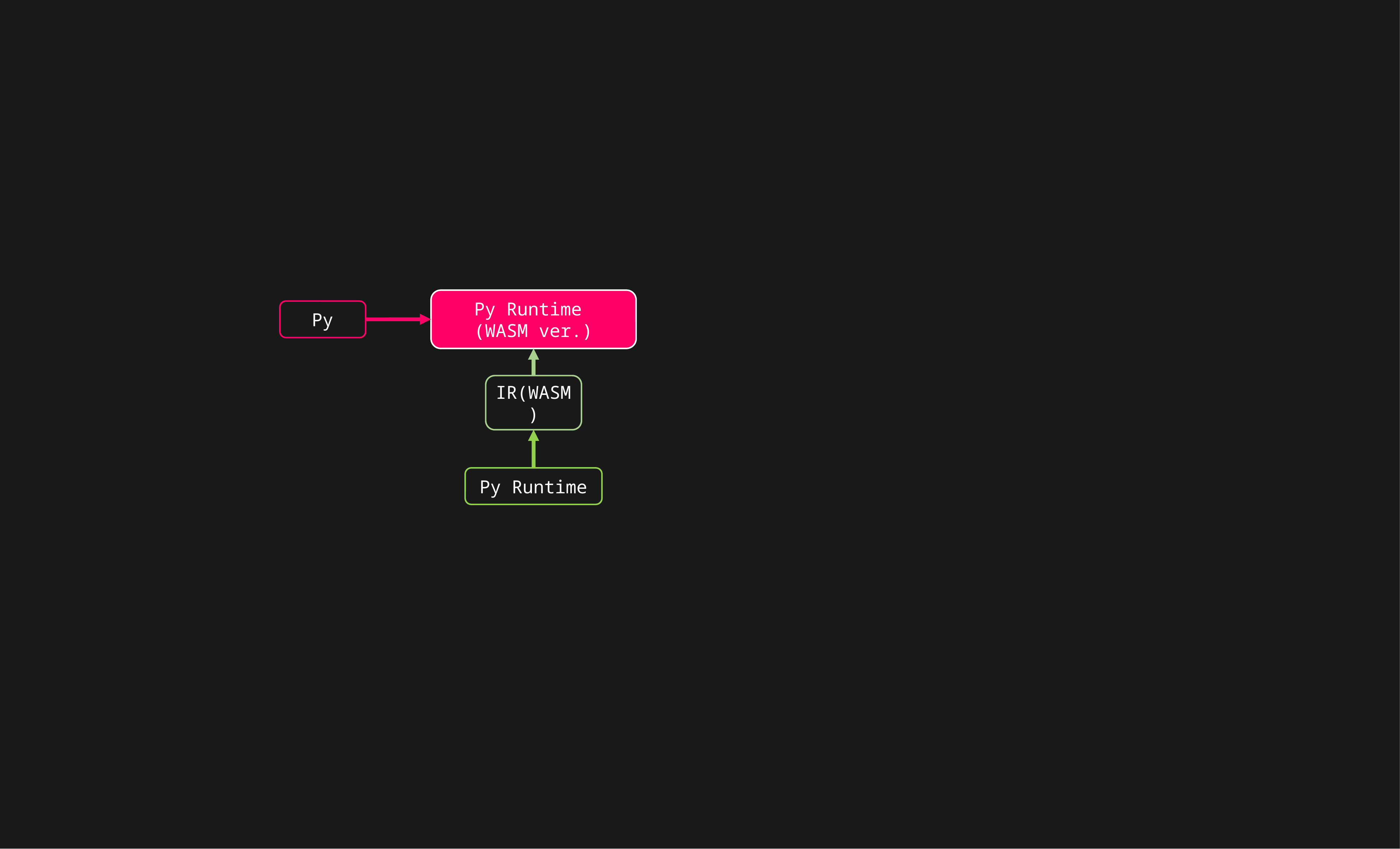

Py Runtime
(WASM ver.)
Py
IR(WASM)
Py Runtime